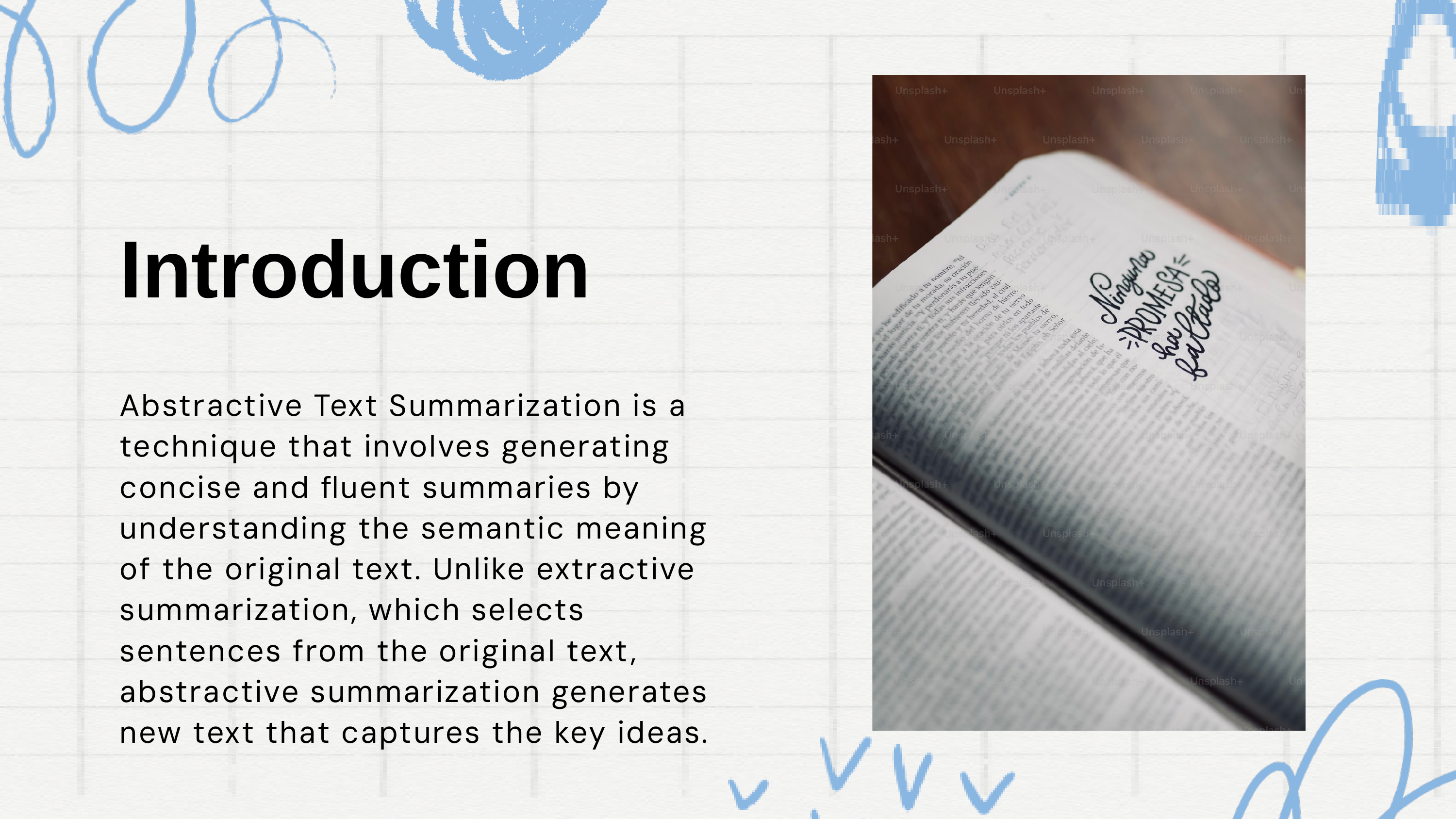

Introduction
Abstractive Text Summarization is a technique that involves generating concise and fluent summaries by understanding the semantic meaning of the original text. Unlike extractive summarization, which selects sentences from the original text, abstractive summarization generates new text that captures the key ideas.